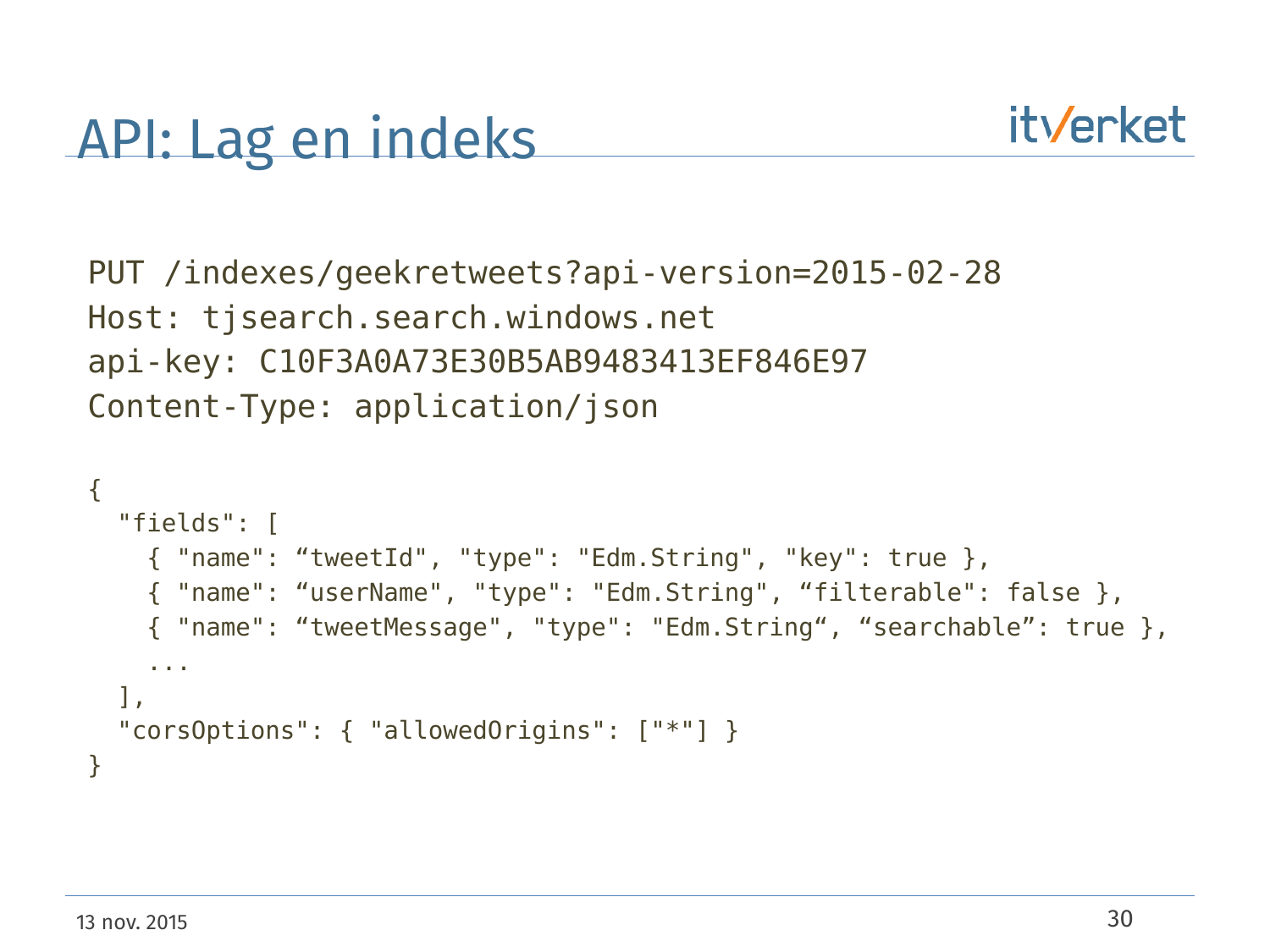

# API: Lag en indeks

PUT /indexes/geekretweets?api-version=2015-02-28
Host: tjsearch.search.windows.net
api-key: C10F3A0A73E30B5AB9483413EF846E97
Content-Type: application/json

{
  "fields": [
    { "name": “tweetId", "type": "Edm.String", "key": true },
    { "name": “userName", "type": "Edm.String", “filterable": false },
    { "name": “tweetMessage", "type": "Edm.String“, “searchable”: true },
    ...
  ],
  "corsOptions": { "allowedOrigins": ["*"] }
}

30
13 nov. 2015